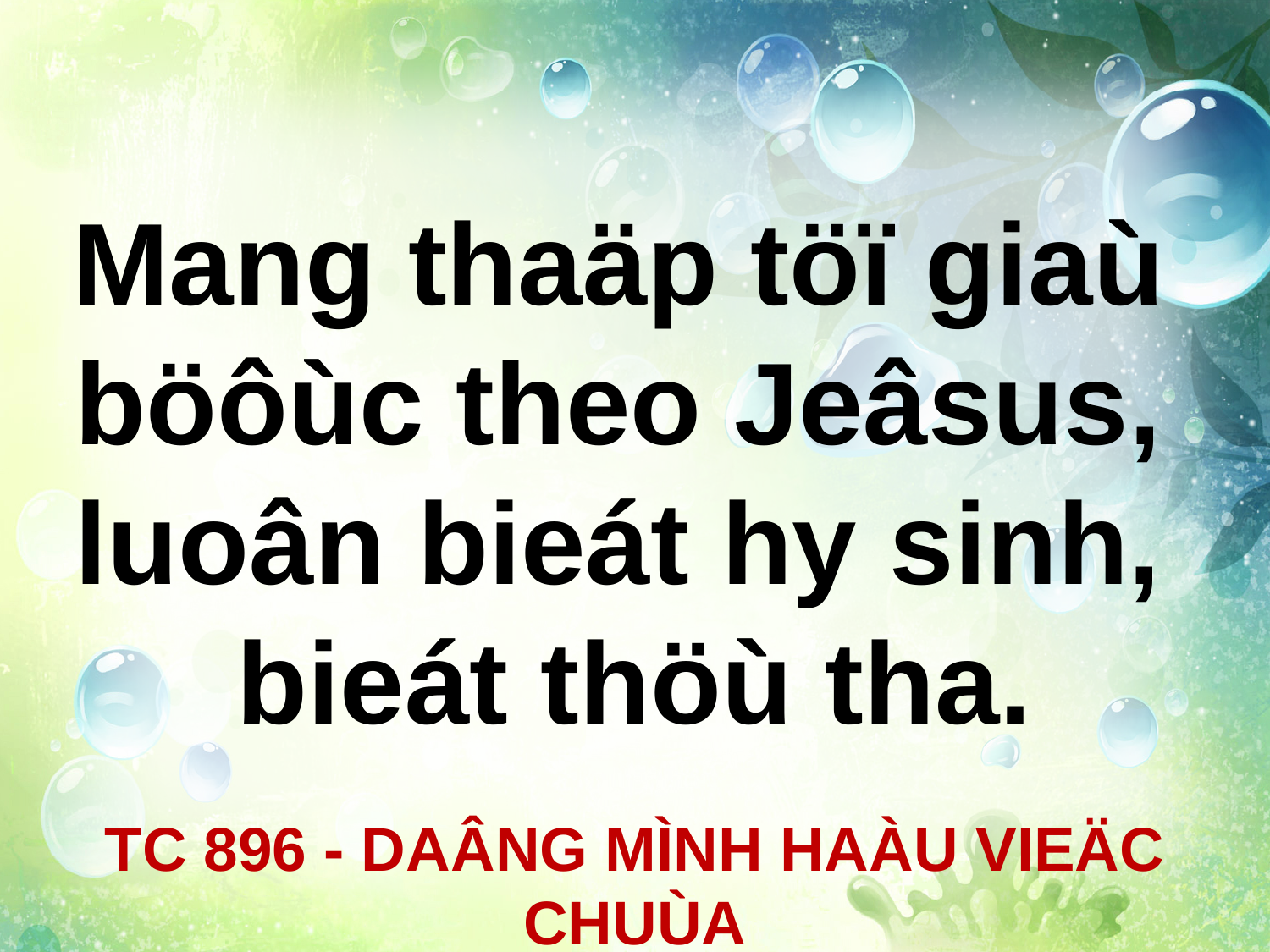

Mang thaäp töï giaù
böôùc theo Jeâsus,
luoân bieát hy sinh,
bieát thöù tha.
TC 896 - DAÂNG MÌNH HAÀU VIEÄC CHUÙA